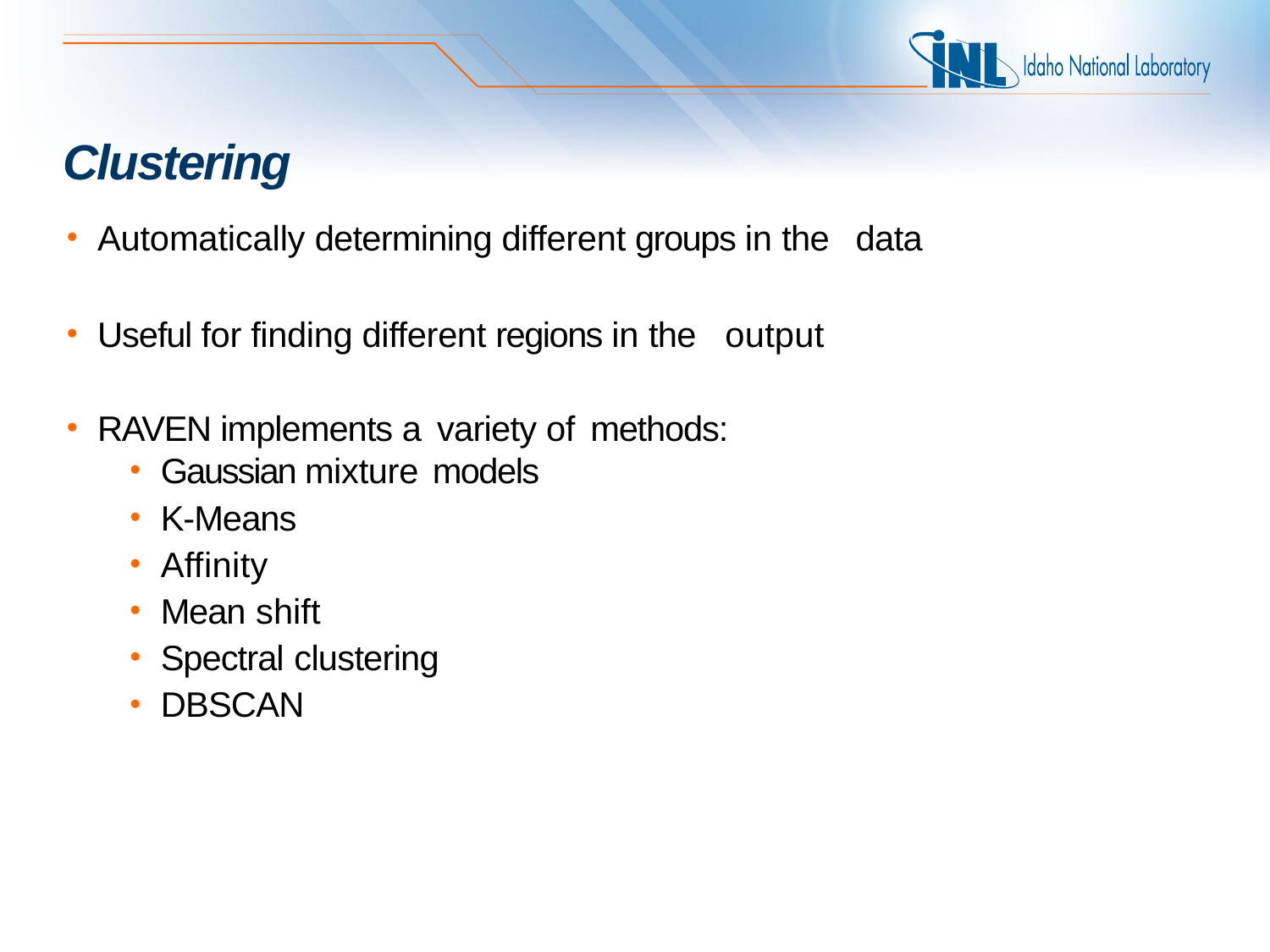

# Clustering
Automatically determining different groups in the  data

Useful for finding different regions in the   output

RAVEN implements a  variety of methods:
Gaussian mixture models
K-Means
Affinity
Mean shift
Spectral clustering
DBSCAN